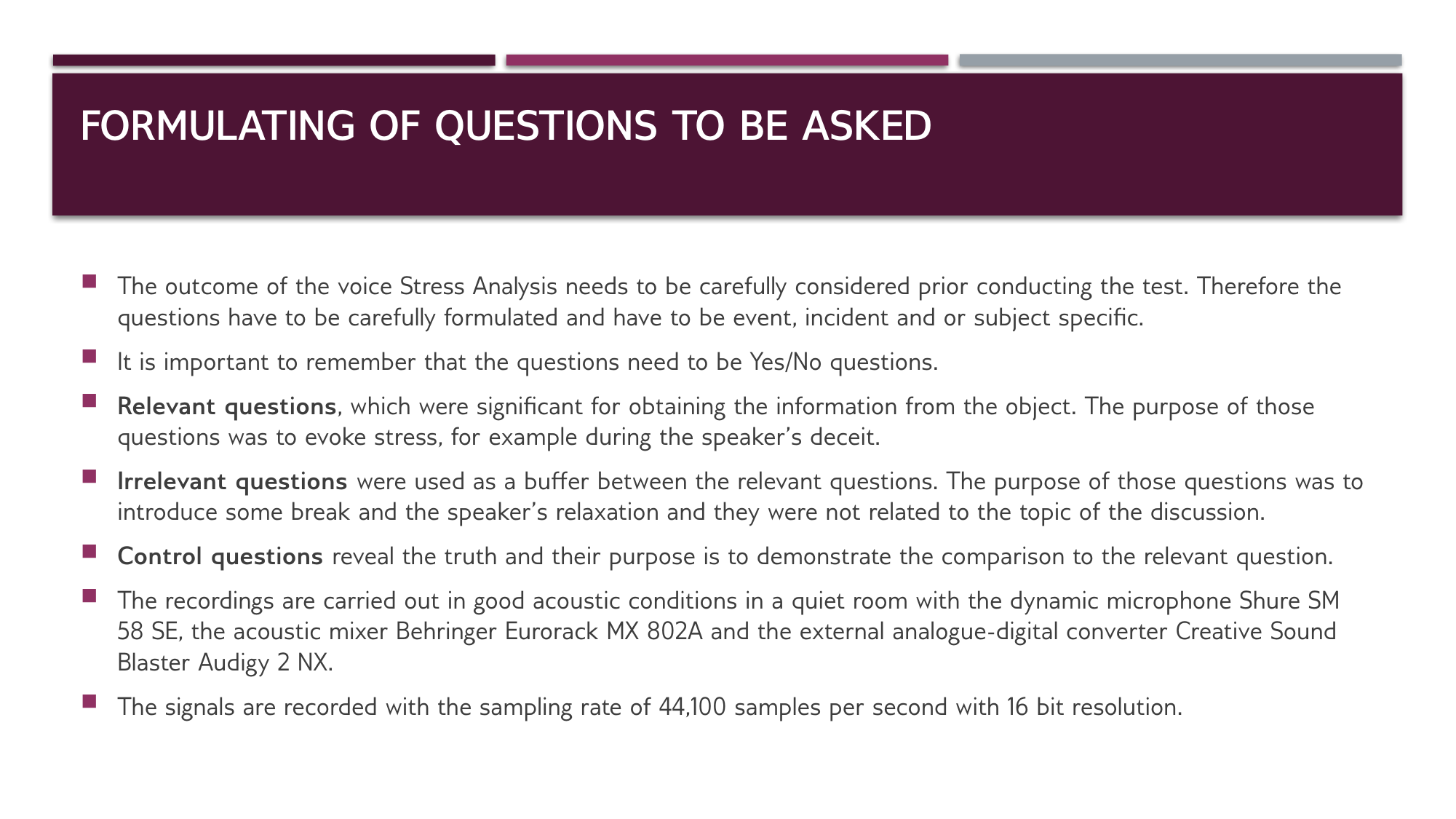

# Formulating of Questions to be asked
The outcome of the voice Stress Analysis needs to be carefully considered prior conducting the test. Therefore the questions have to be carefully formulated and have to be event, incident and or subject specific.
It is important to remember that the questions need to be Yes/No questions.
Relevant questions, which were significant for obtaining the information from the object. The purpose of those questions was to evoke stress, for example during the speaker’s deceit.
Irrelevant questions were used as a buffer between the relevant questions. The purpose of those questions was to introduce some break and the speaker’s relaxation and they were not related to the topic of the discussion.
Control questions reveal the truth and their purpose is to demonstrate the comparison to the relevant question.
The recordings are carried out in good acoustic conditions in a quiet room with the dynamic microphone Shure SM 58 SE, the acoustic mixer Behringer Eurorack MX 802A and the external analogue-digital converter Creative Sound Blaster Audigy 2 NX.
The signals are recorded with the sampling rate of 44,100 samples per second with 16 bit resolution.